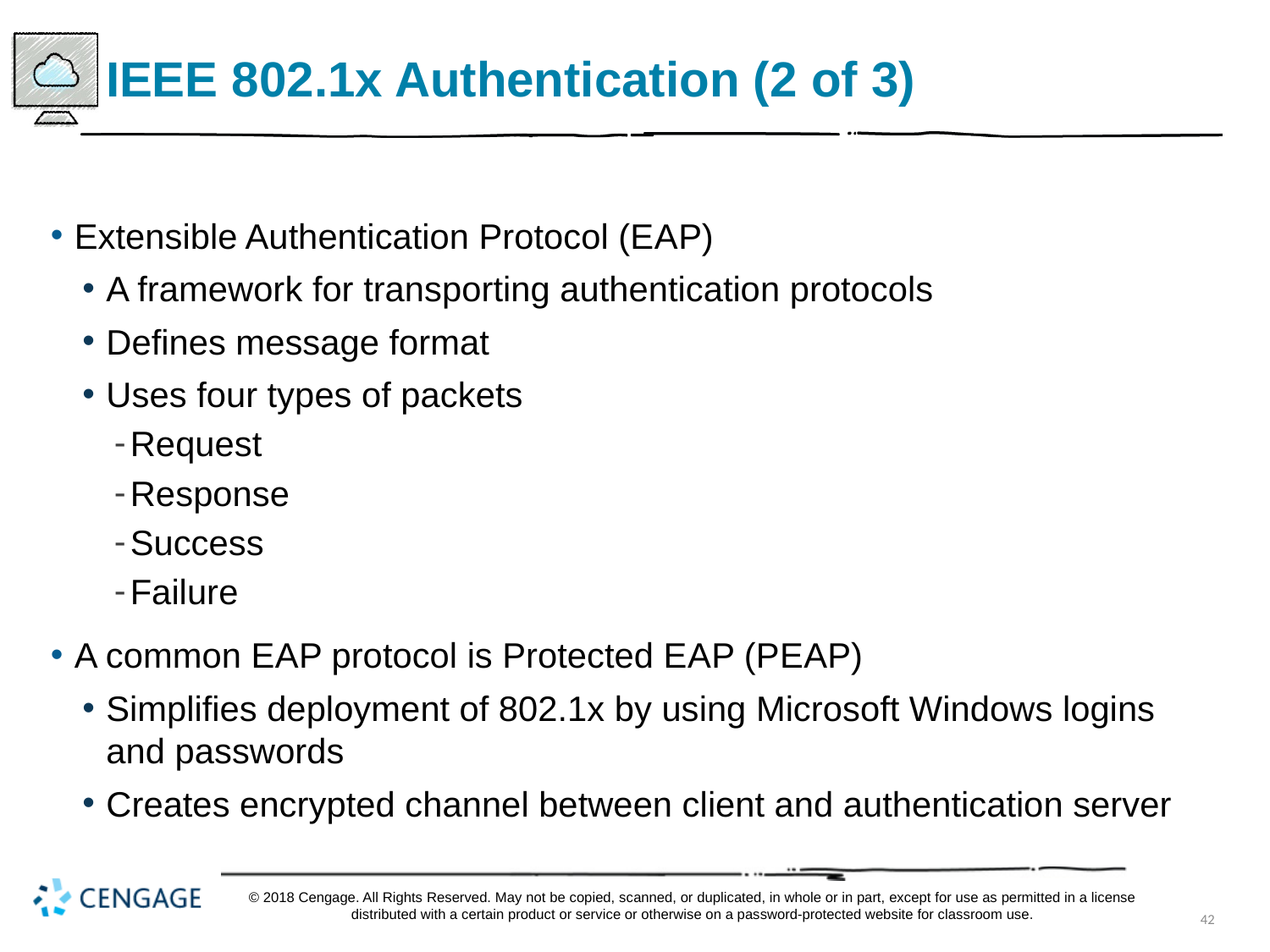

# IEEE 802.1x Authentication (2 of 3)
Extensible Authentication Protocol (E A P)
A framework for transporting authentication protocols
Defines message format
Uses four types of packets
Request
Response
Success
Failure
A common E A P protocol is Protected E A P (P E A P)
Simplifies deployment of 802.1x by using Microsoft Windows logins and passwords
Creates encrypted channel between client and authentication server
© 2018 Cengage. All Rights Reserved. May not be copied, scanned, or duplicated, in whole or in part, except for use as permitted in a license distributed with a certain product or service or otherwise on a password-protected website for classroom use.